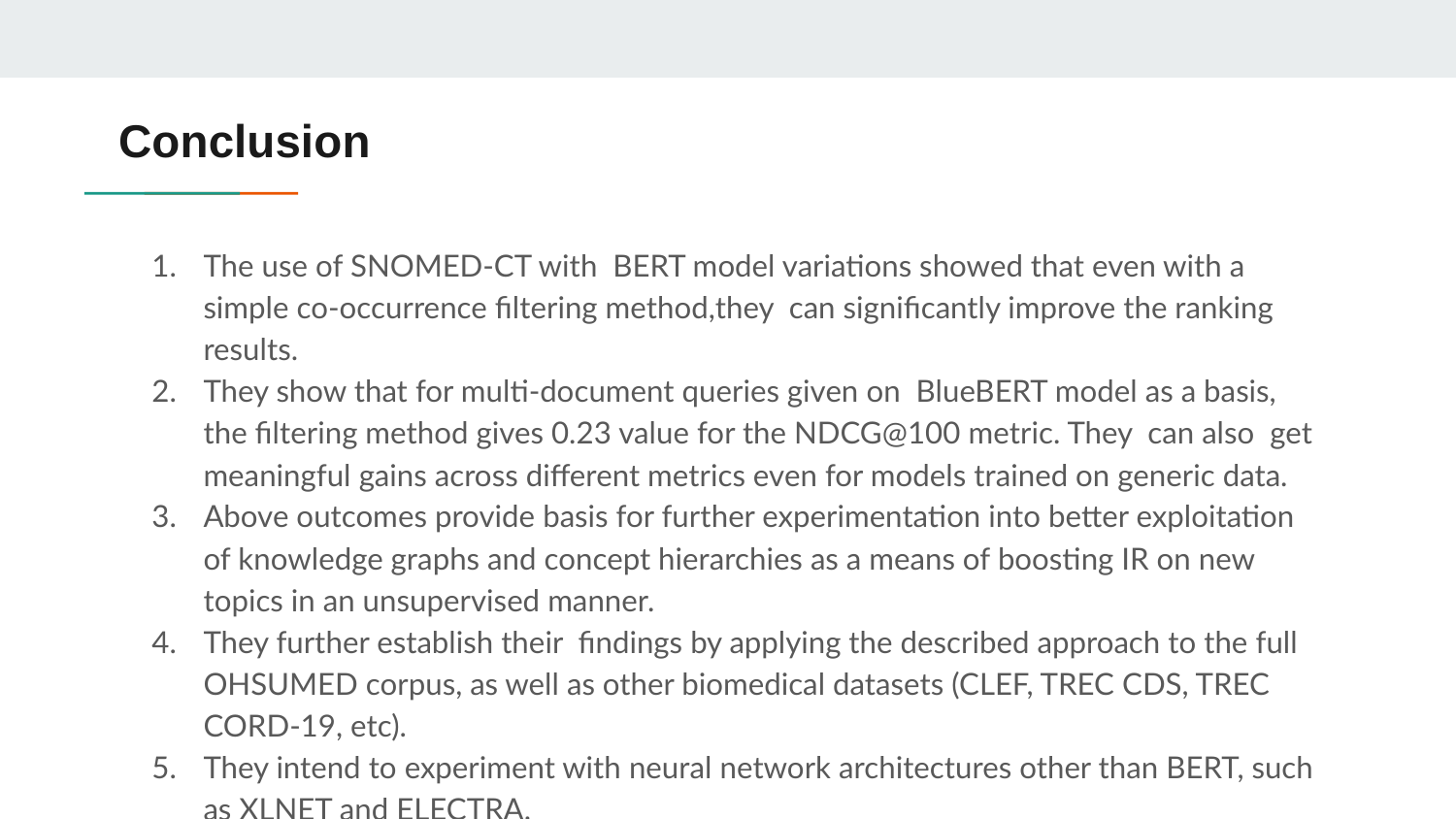

# Conclusion
The use of SNOMED-CT with  BERT model variations showed that even with a simple co-occurrence filtering method,they  can significantly improve the ranking results.
They show that for multi-document queries given on  BlueBERT model as a basis, the filtering method gives 0.23 value for the NDCG@100 metric. They  can also  get meaningful gains across different metrics even for models trained on generic data.
Above outcomes provide basis for further experimentation into better exploitation of knowledge graphs and concept hierarchies as a means of boosting IR on new topics in an unsupervised manner.
They further establish their  findings by applying the described approach to the full OHSUMED corpus, as well as other biomedical datasets (CLEF, TREC CDS, TREC CORD-19, etc).
They intend to experiment with neural network architectures other than BERT, such as XLNET and ELECTRA.